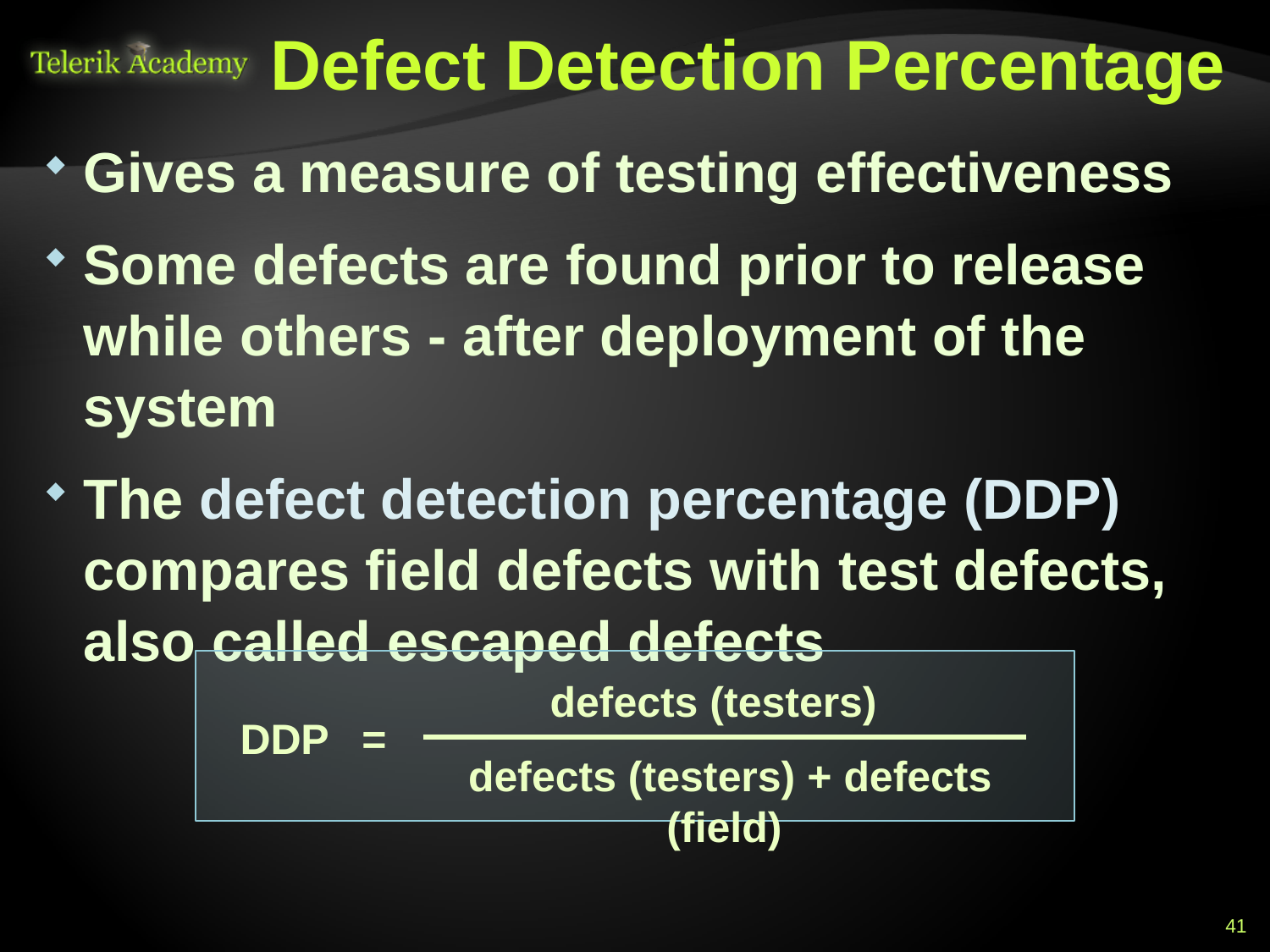

# Defect Detection Percentage
Gives a measure of testing effectiveness
Some defects are found prior to release while others - after deployment of the system
The defect detection percentage (DDP) compares field defects with test defects, also called escaped defects

defects (testers)
DDP
=
defects (testers) + defects (field)
41